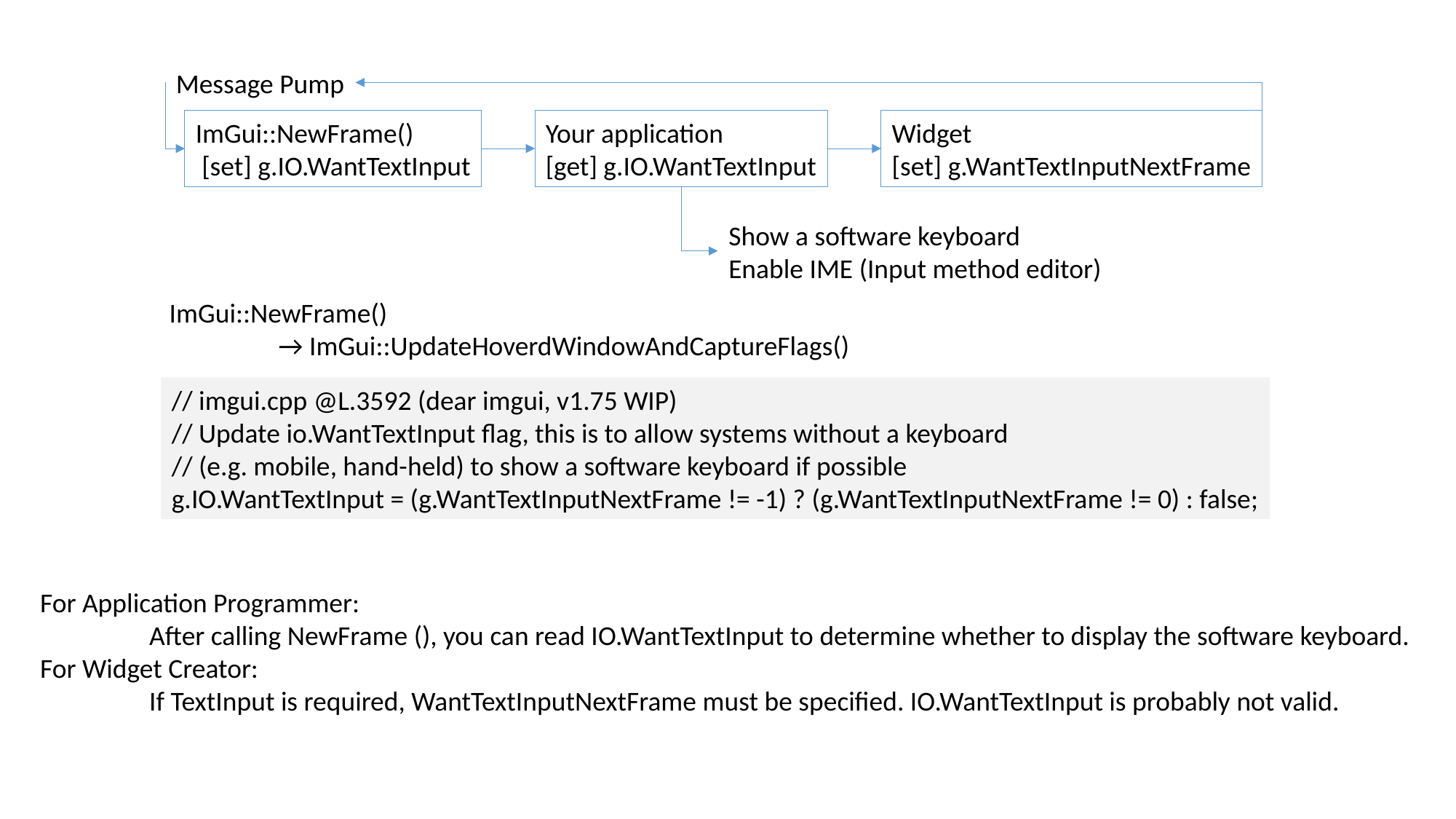

Message Pump
ImGui::NewFrame()
 [set] g.IO.WantTextInput
Your application
[get] g.IO.WantTextInput
Widget
[set] g.WantTextInputNextFrame
Show a software keyboard
Enable IME (Input method editor)
ImGui::NewFrame()
	→ ImGui::UpdateHoverdWindowAndCaptureFlags()
// imgui.cpp @L.3592 (dear imgui, v1.75 WIP)
// Update io.WantTextInput flag, this is to allow systems without a keyboard
// (e.g. mobile, hand-held) to show a software keyboard if possible
g.IO.WantTextInput = (g.WantTextInputNextFrame != -1) ? (g.WantTextInputNextFrame != 0) : false;
For Application Programmer:
	After calling NewFrame (), you can read IO.WantTextInput to determine whether to display the software keyboard.
For Widget Creator:
	If TextInput is required, WantTextInputNextFrame must be specified. IO.WantTextInput is probably not valid.